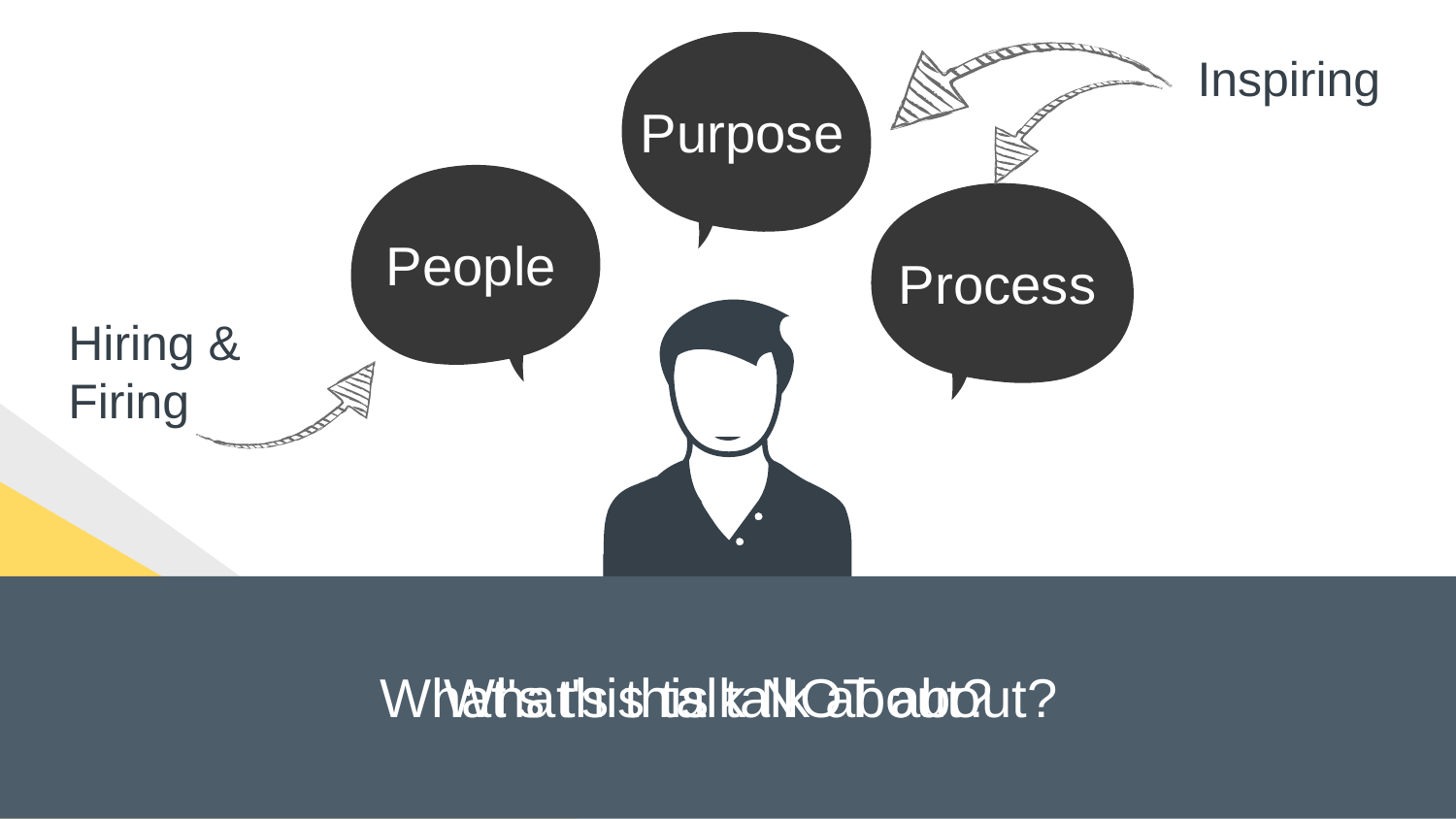

Inspiring

Purpose

People
Process

Hiring & Firing

What's this talk about?
What's this talk NOT about?